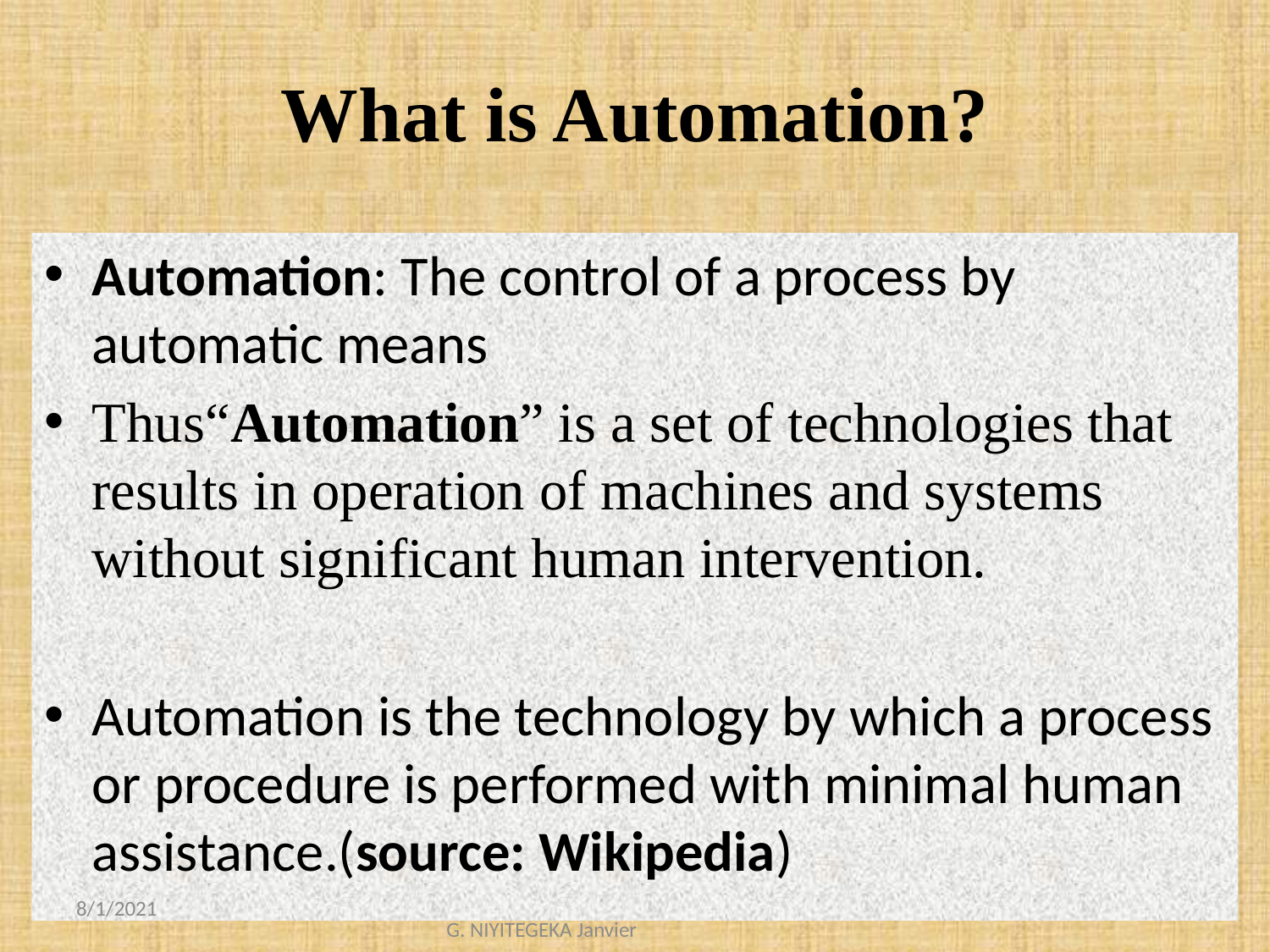

# What is Automation?
Automation: The control of a process by automatic means
Thus“Automation” is a set of technologies that results in operation of machines and systems without significant human intervention.

Automation is the technology by which a process or procedure is performed with minimal human assistance.(source: Wikipedia)

8/1/2021
AUTOMATION CONTROL SYSTEM /           ENG. NIYITEGEKA Janvier